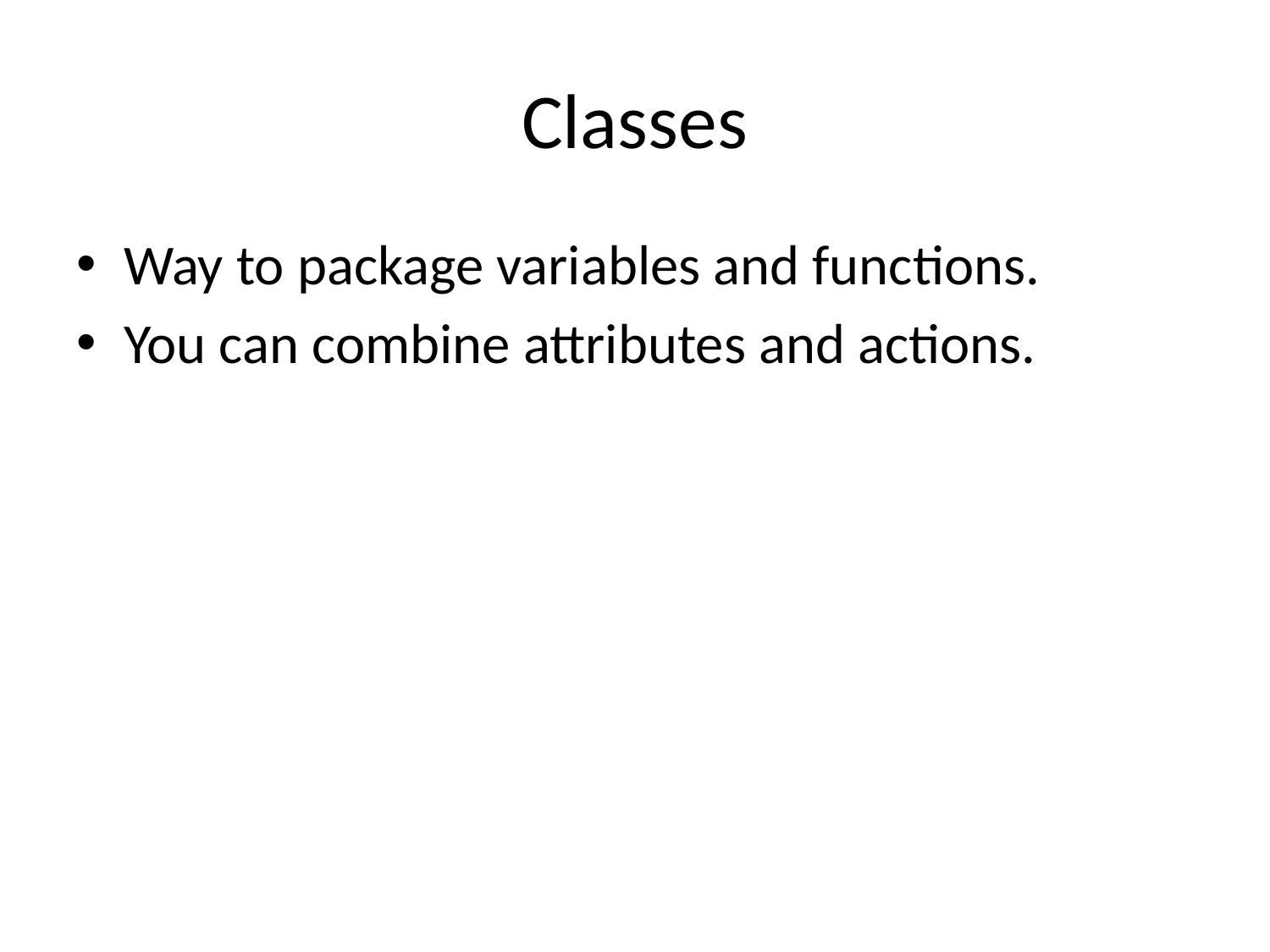

# Classes
Way to package variables and functions.
You can combine attributes and actions.